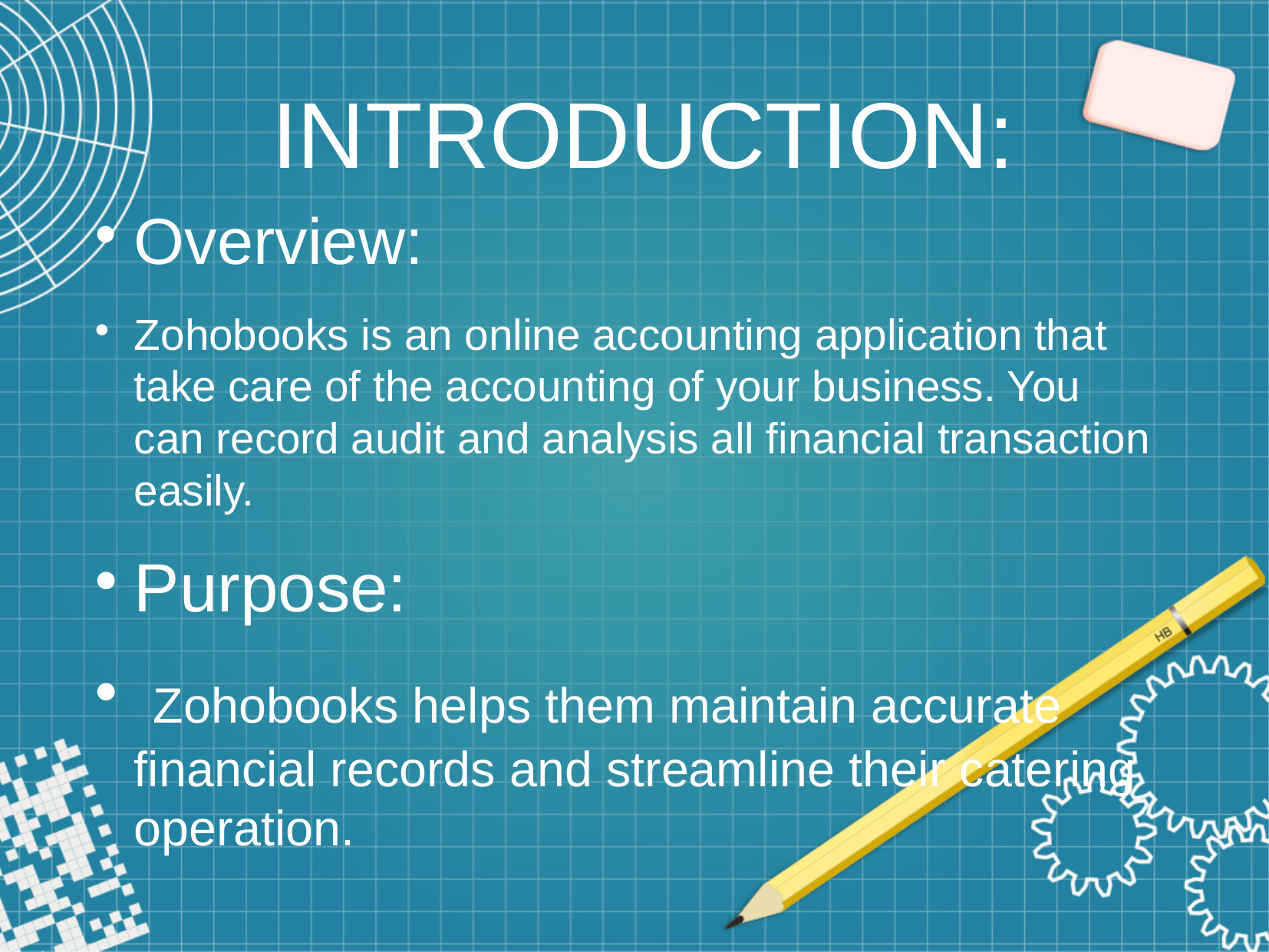

INTRODUCTION:
Overview:
Zohobooks is an online accounting application that take care of the accounting of your business. You can record audit and analysis all financial transaction easily.
Purpose:
 Zohobooks helps them maintain accurate financial records and streamline their catering operation.